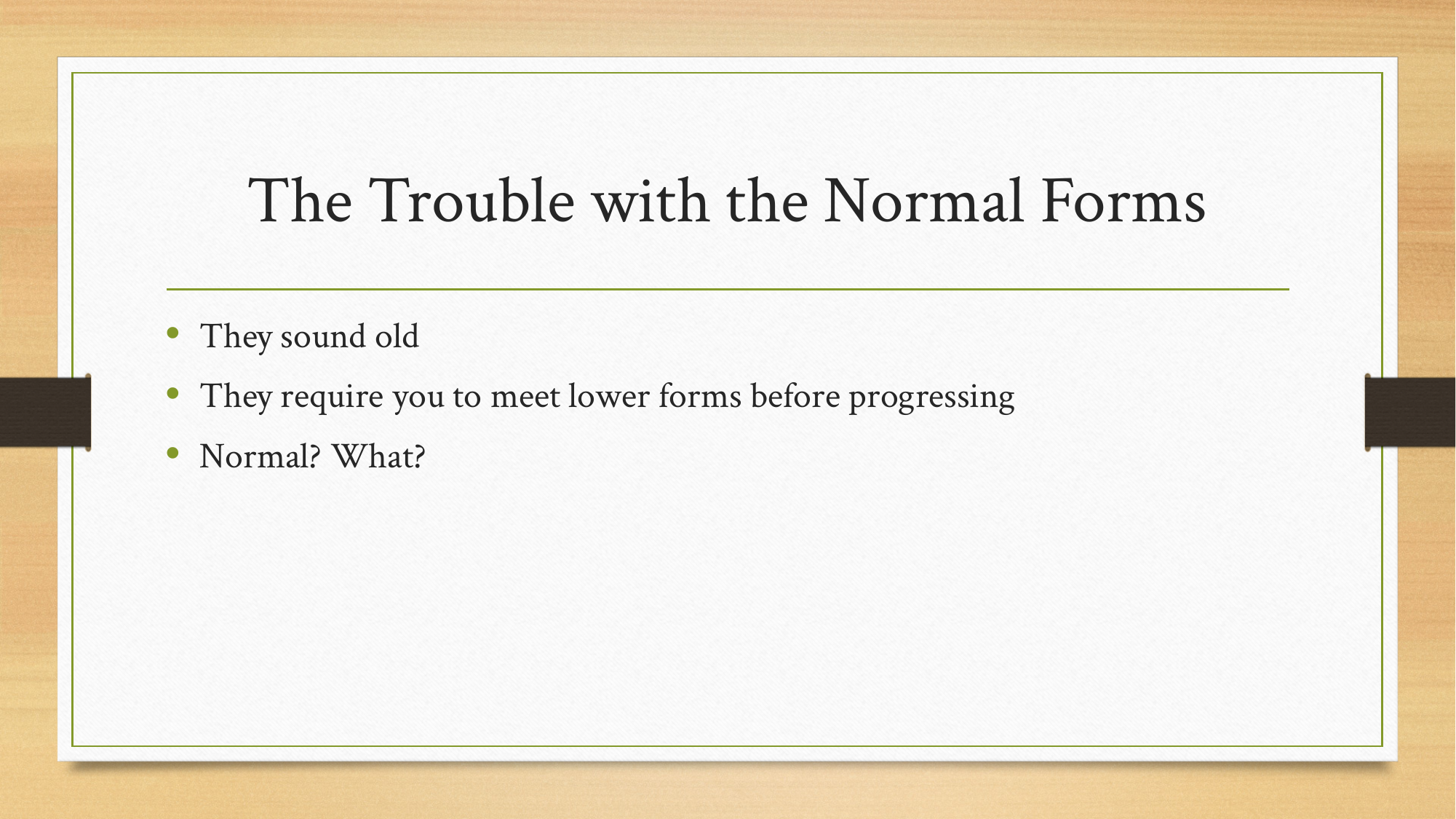

# The Trouble with the Normal Forms
They sound old
They require you to meet lower forms before progressing
Normal? What?